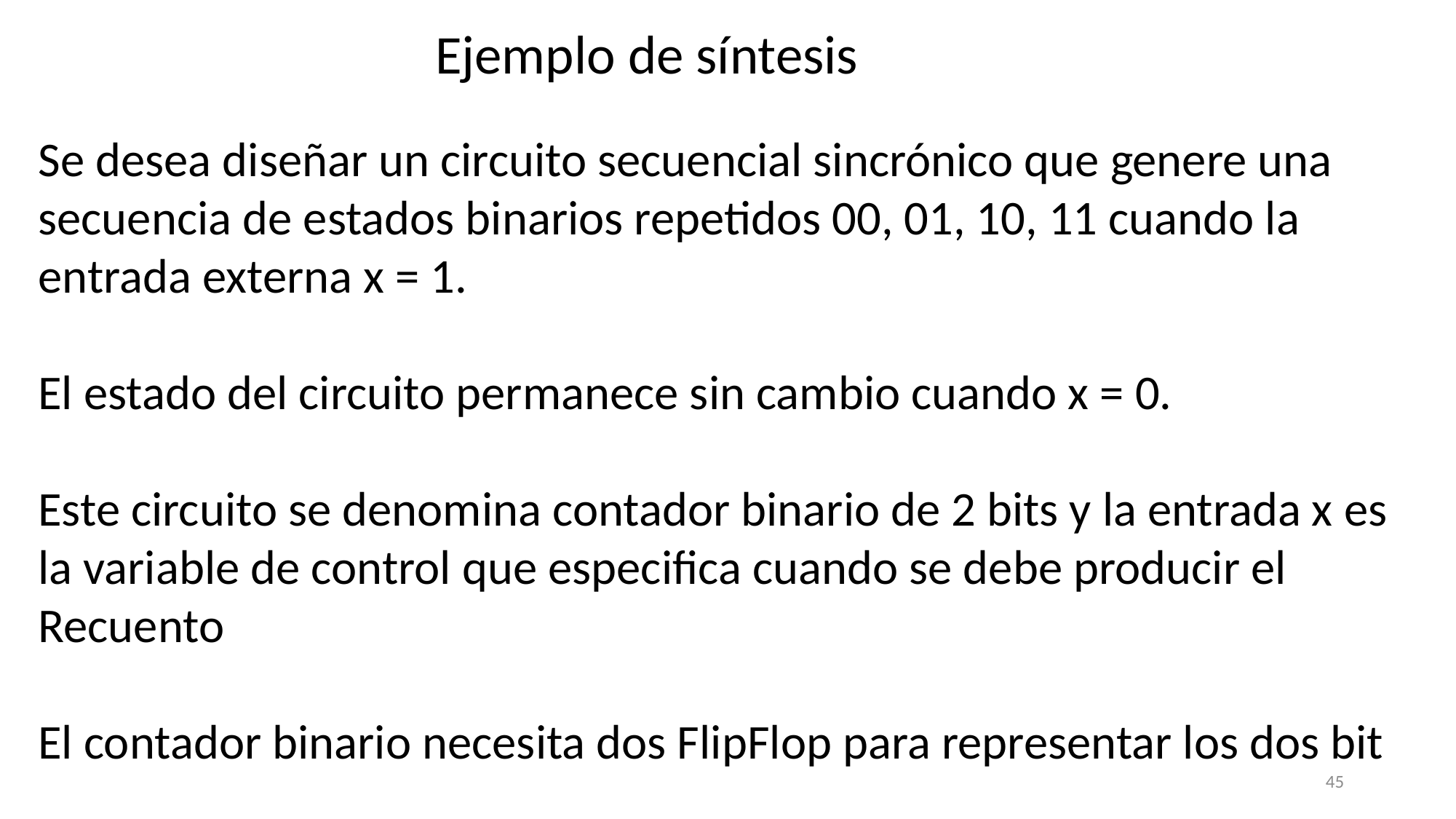

Ejemplo de síntesis
Se desea diseñar un circuito secuencial sincrónico que genere una
secuencia de estados binarios repetidos 00, 01, 10, 11 cuando la
entrada externa x = 1.

El estado del circuito permanece sin cambio cuando x = 0.

Este circuito se denomina contador binario de 2 bits y la entrada x es
la variable de control que especifica cuando se debe producir el
Recuento

El contador binario necesita dos FlipFlop para representar los dos bit
45